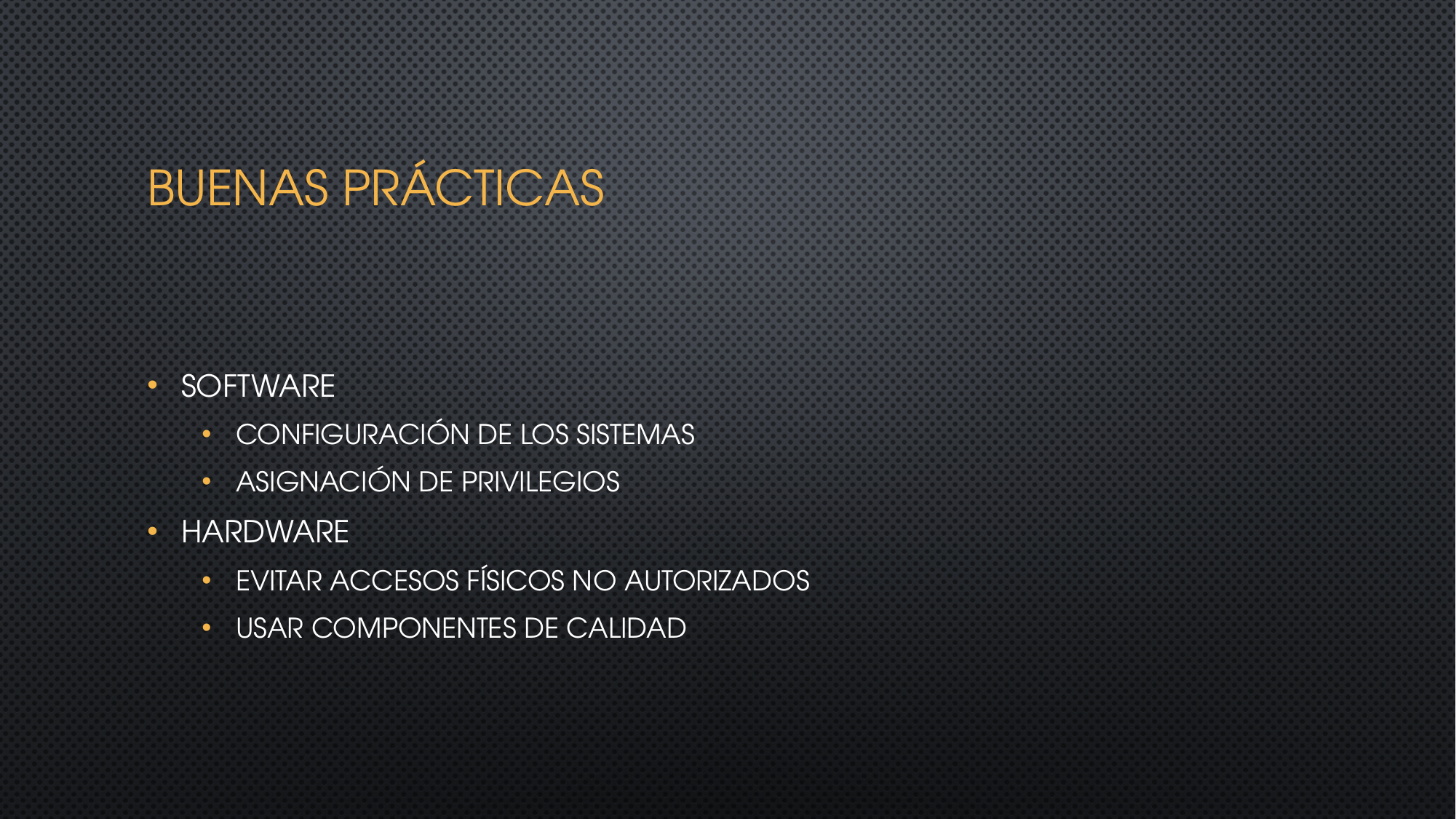

# Buenas prácticas
Software
Configuración de los sistemas
Asignación de privilegios
Hardware
Evitar accesos físicos no autorizados
Usar componentes de calidad